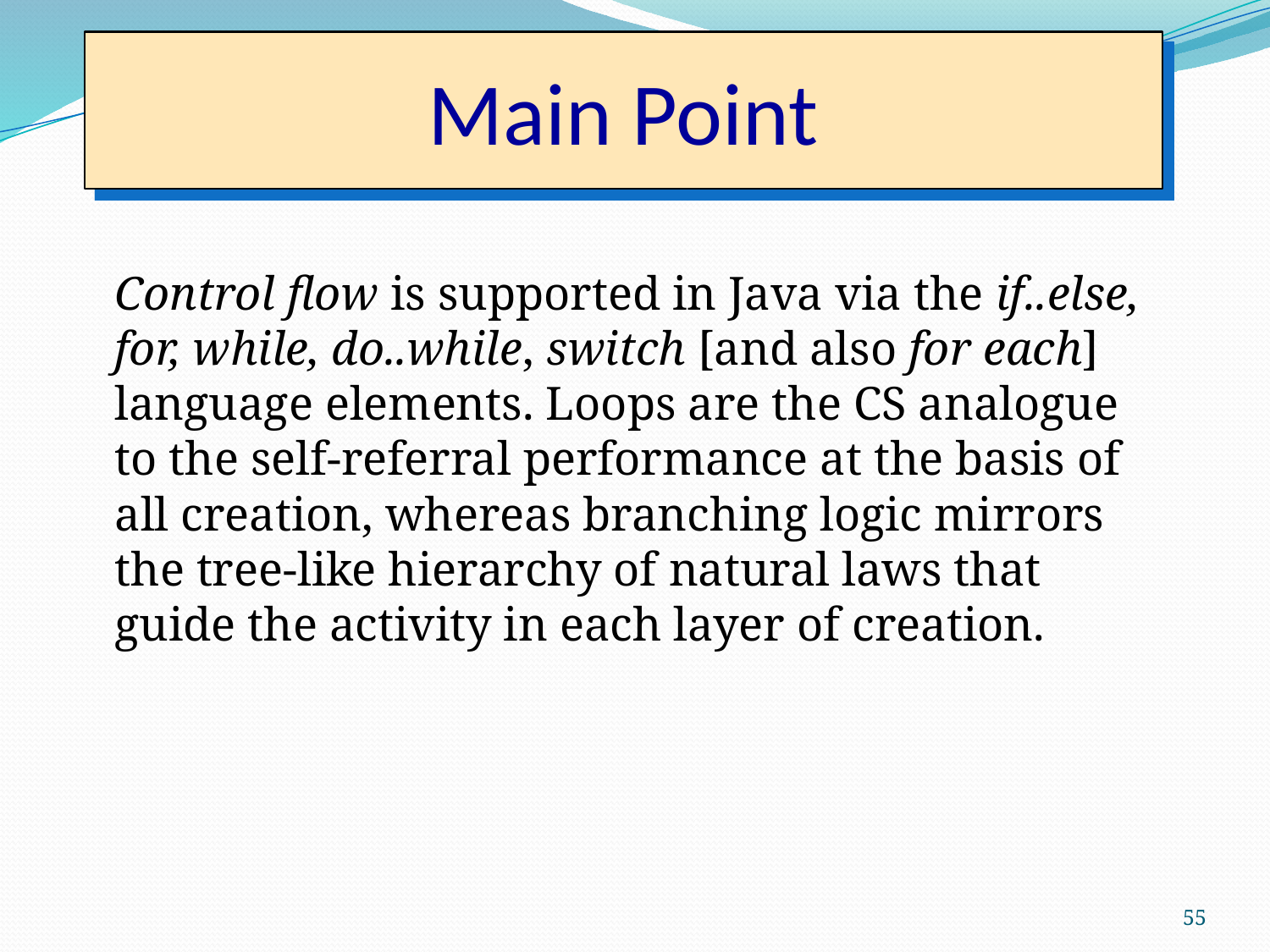

# Main Point
Control flow is supported in Java via the if..else, for, while, do..while, switch [and also for each] language elements. Loops are the CS analogue to the self-referral performance at the basis of all creation, whereas branching logic mirrors the tree-like hierarchy of natural laws that guide the activity in each layer of creation.
55